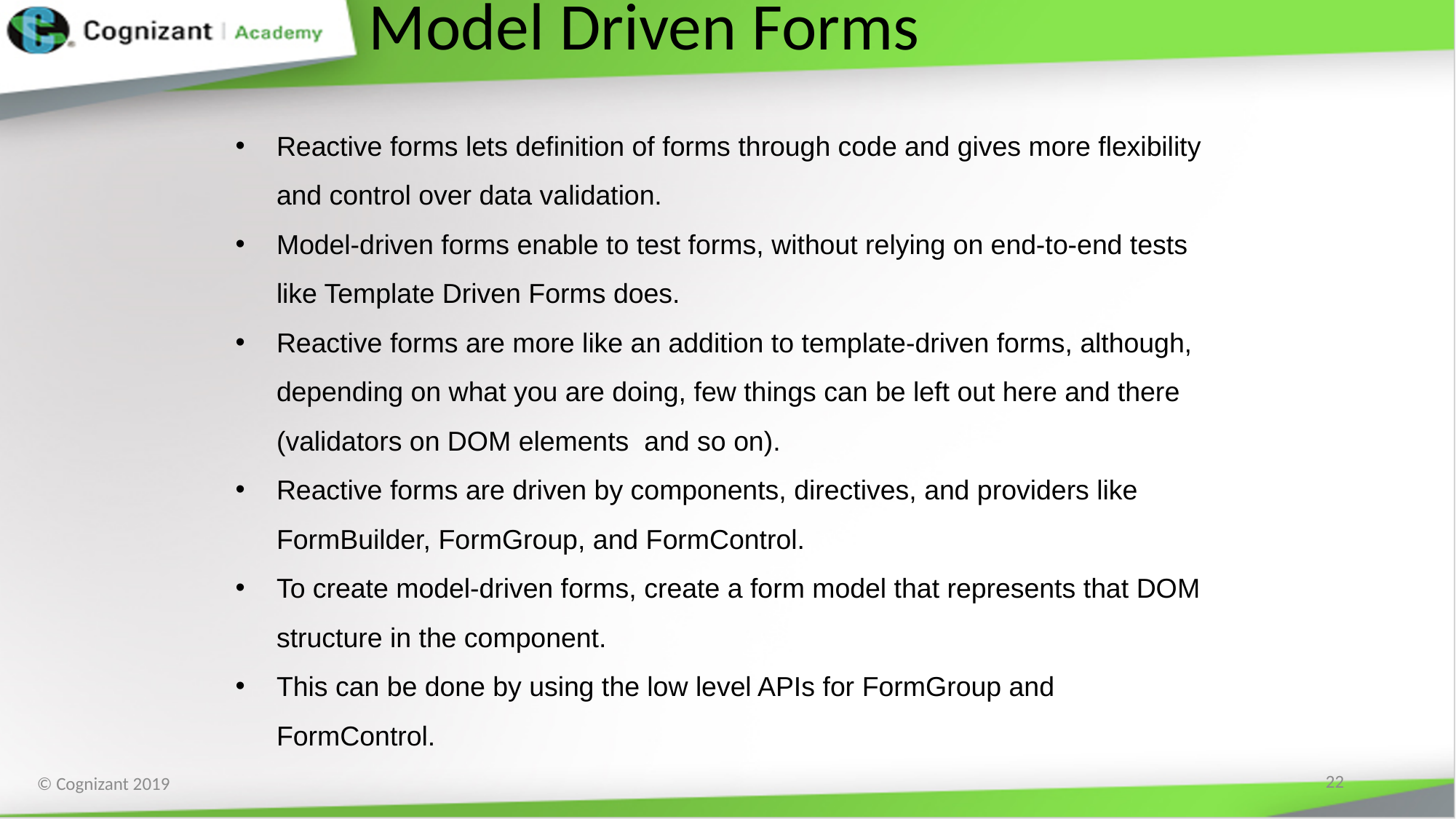

# Model Driven Forms
Reactive forms lets definition of forms through code and gives more flexibility and control over data validation.
Model-driven forms enable to test forms, without relying on end-to-end tests like Template Driven Forms does.
Reactive forms are more like an addition to template-driven forms, although, depending on what you are doing, few things can be left out here and there (validators on DOM elements  and so on).
Reactive forms are driven by components, directives, and providers like FormBuilder, FormGroup, and FormControl.
To create model-driven forms, create a form model that represents that DOM structure in the component.
This can be done by using the low level APIs for FormGroup and FormControl.
22
© Cognizant 2019